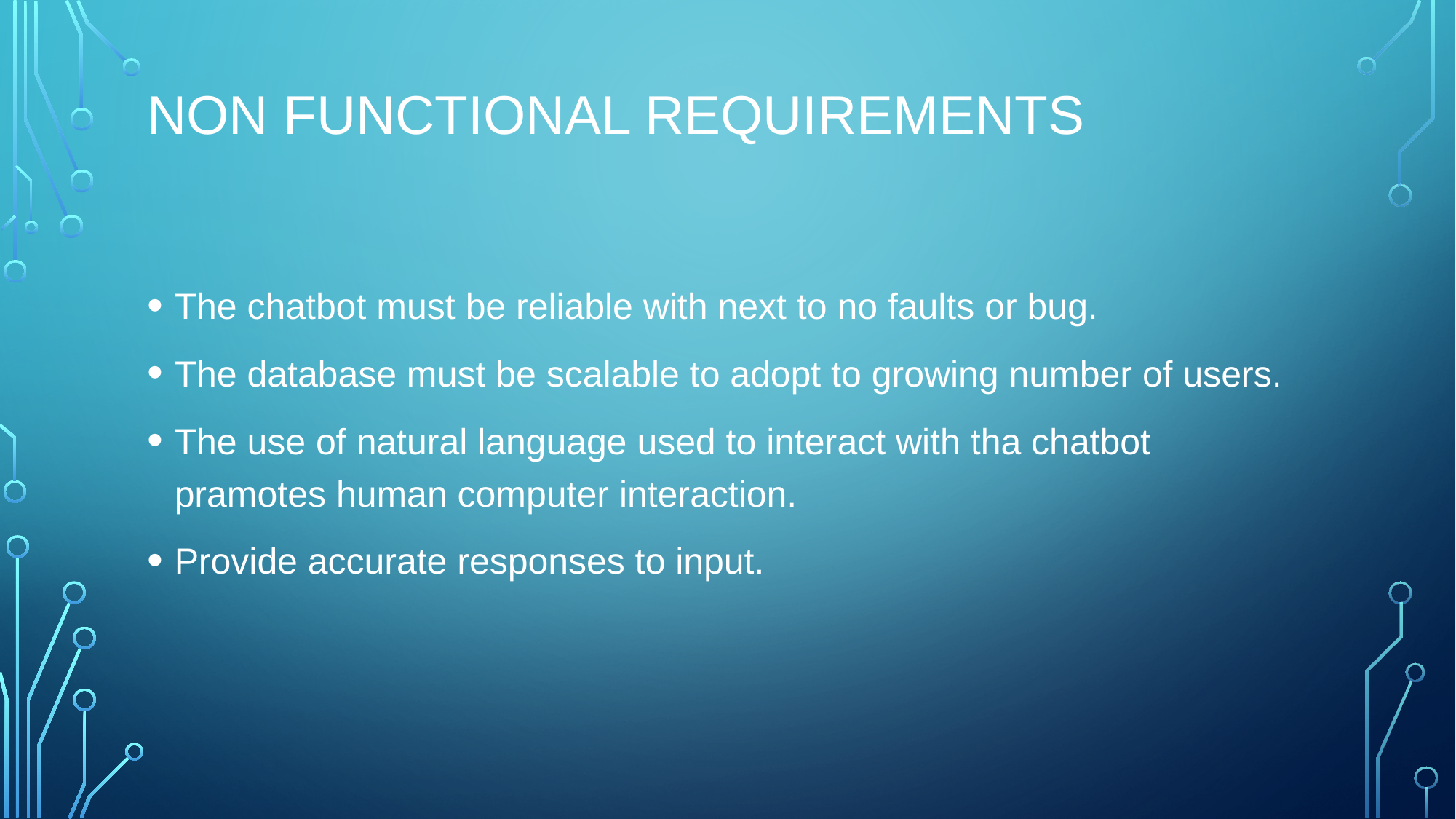

# Non functional Requirements
The chatbot must be reliable with next to no faults or bug.
The database must be scalable to adopt to growing number of users.
The use of natural language used to interact with tha chatbot pramotes human computer interaction.
Provide accurate responses to input.